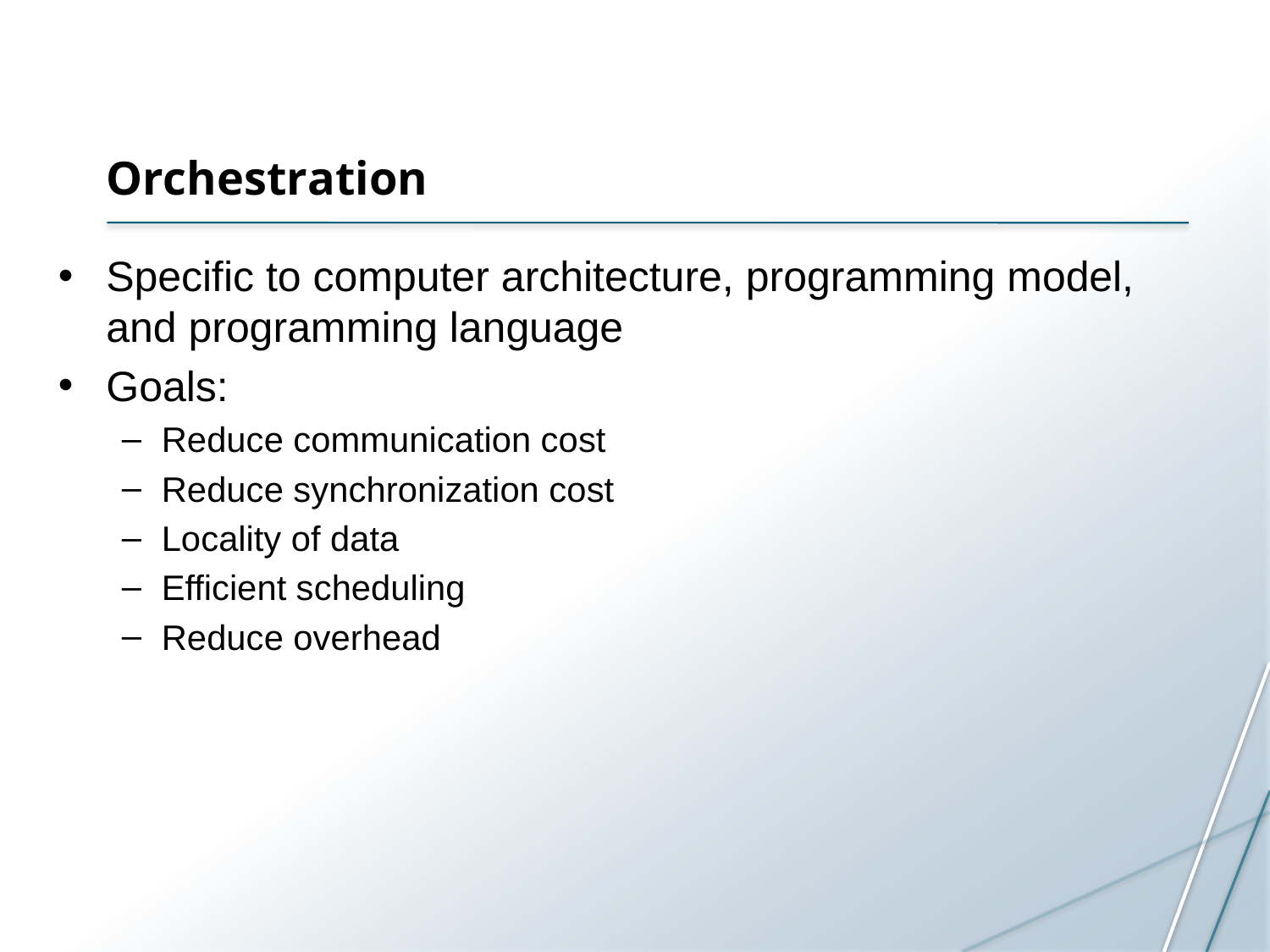

# Orchestration
Specific to computer architecture, programming model, and programming language
Goals:
Reduce communication cost
Reduce synchronization cost
Locality of data
Efficient scheduling
Reduce overhead